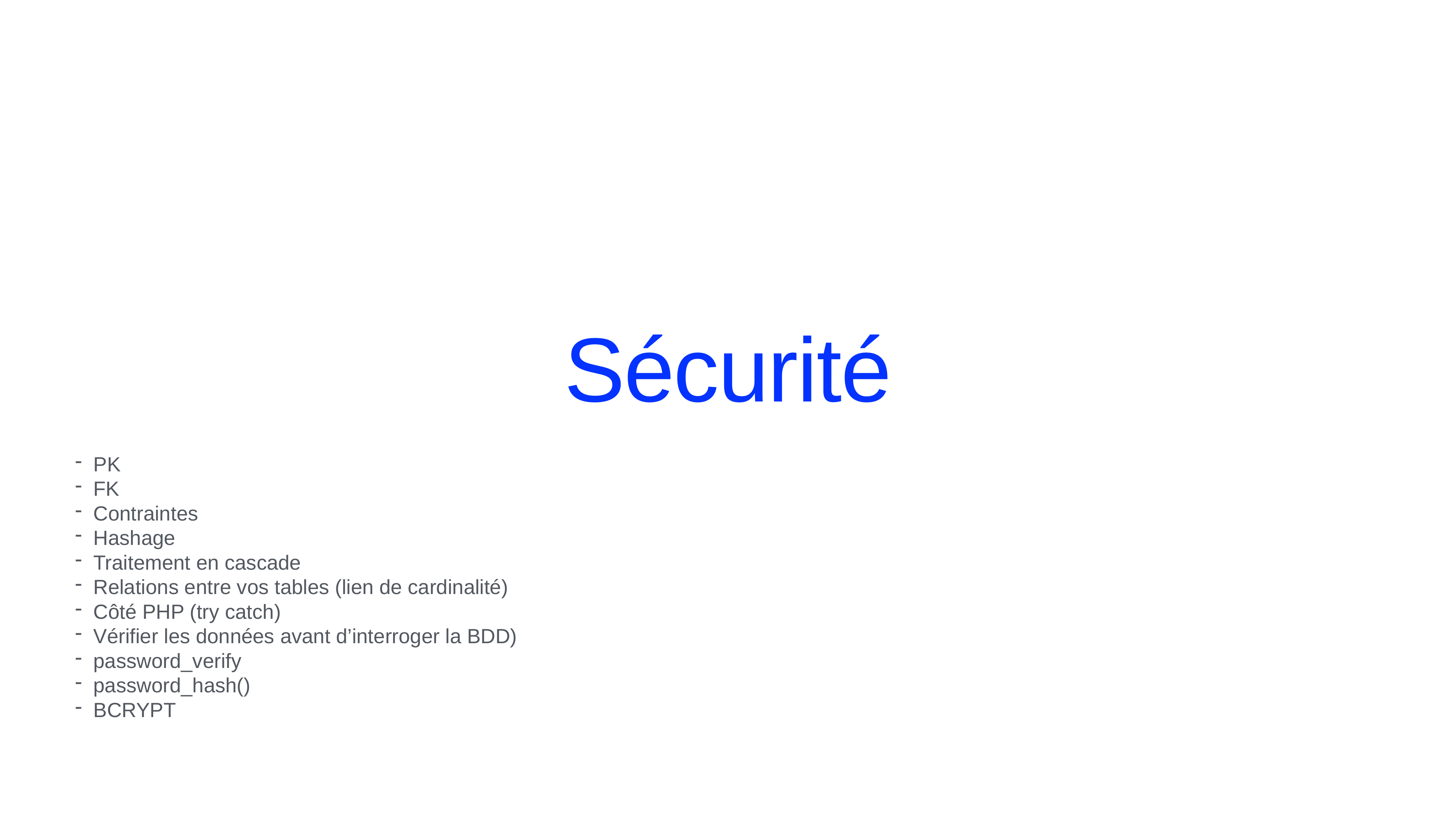

Sécurité
PK
FK
Contraintes
Hashage
Traitement en cascade
Relations entre vos tables (lien de cardinalité)
Côté PHP (try catch)
Vérifier les données avant d’interroger la BDD)
password_verify
password_hash()
BCRYPT